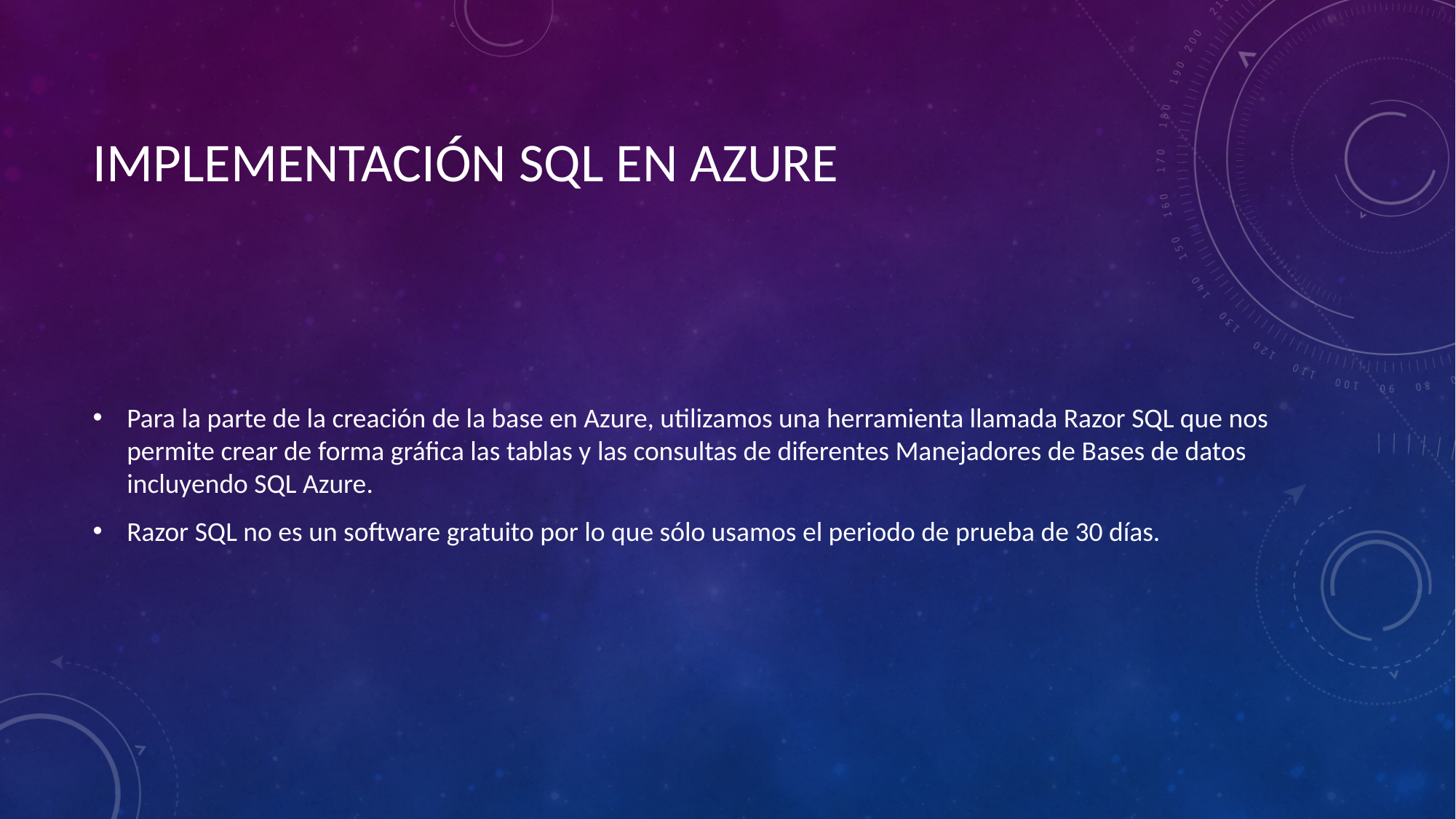

# Implementación SQl en azure
Para la parte de la creación de la base en Azure, utilizamos una herramienta llamada Razor SQL que nos permite crear de forma gráfica las tablas y las consultas de diferentes Manejadores de Bases de datos incluyendo SQL Azure.
Razor SQL no es un software gratuito por lo que sólo usamos el periodo de prueba de 30 días.